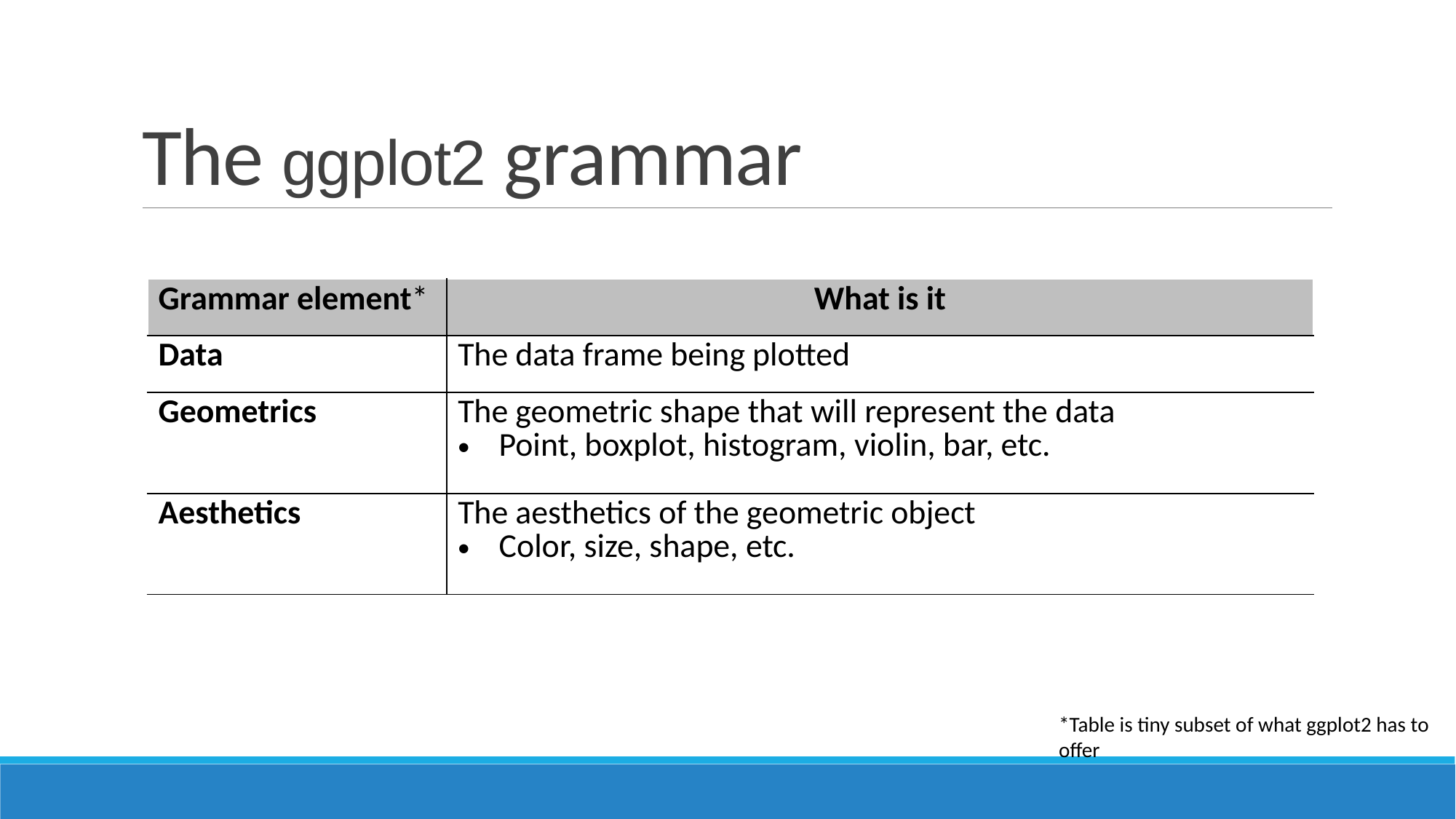

# The ggplot2 grammar
| Grammar element\* | What is it |
| --- | --- |
| Data | The data frame being plotted |
| Geometrics | The geometric shape that will represent the data Point, boxplot, histogram, violin, bar, etc. |
| Aesthetics | The aesthetics of the geometric object Color, size, shape, etc. |
*Table is tiny subset of what ggplot2 has to offer